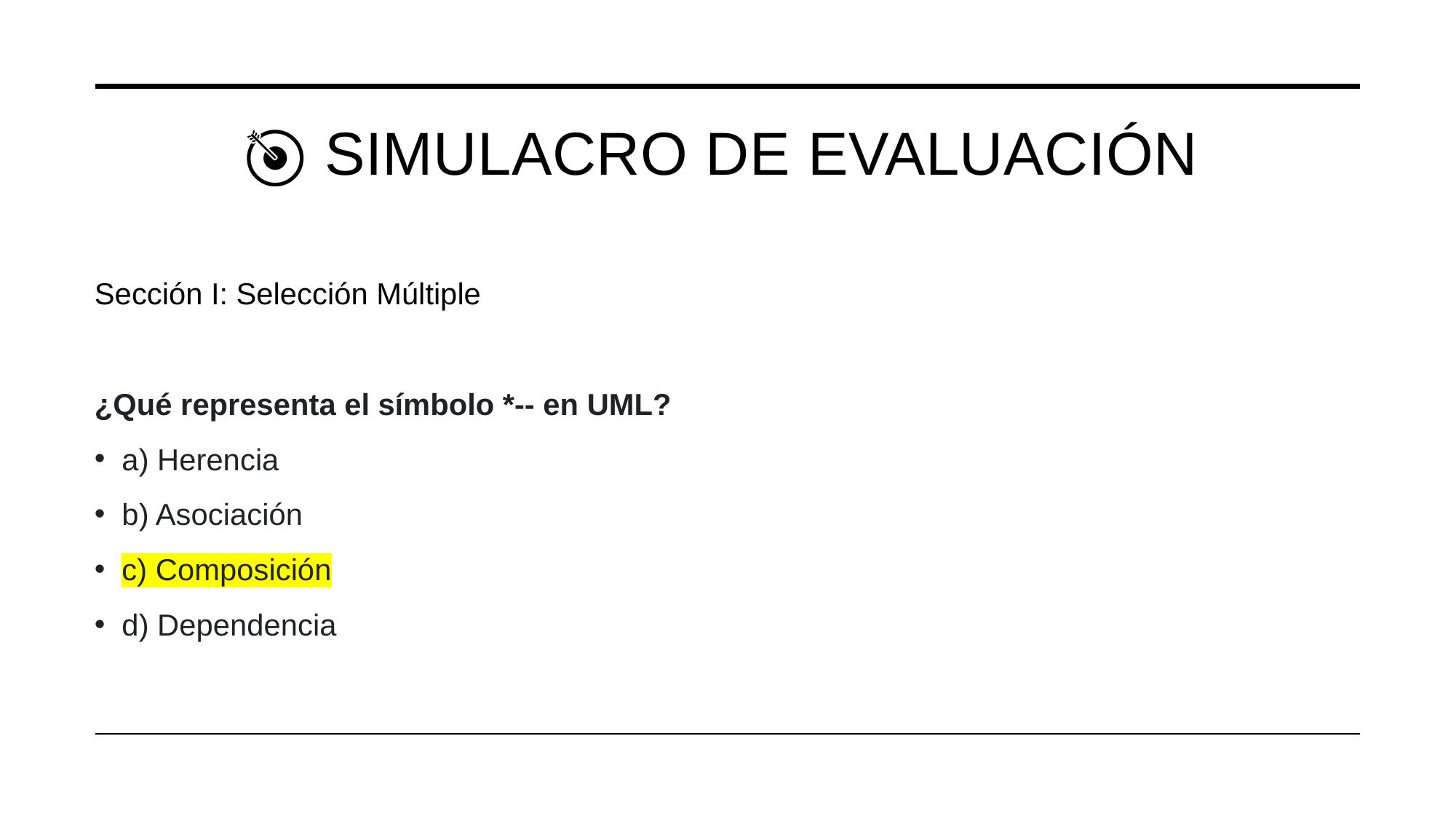

# 🎯 Simulacro de Evaluación
Sección I: Selección Múltiple

¿Qué representa el símbolo *-- en UML?
a) Herencia
b) Asociación
c) Composición
d) Dependencia